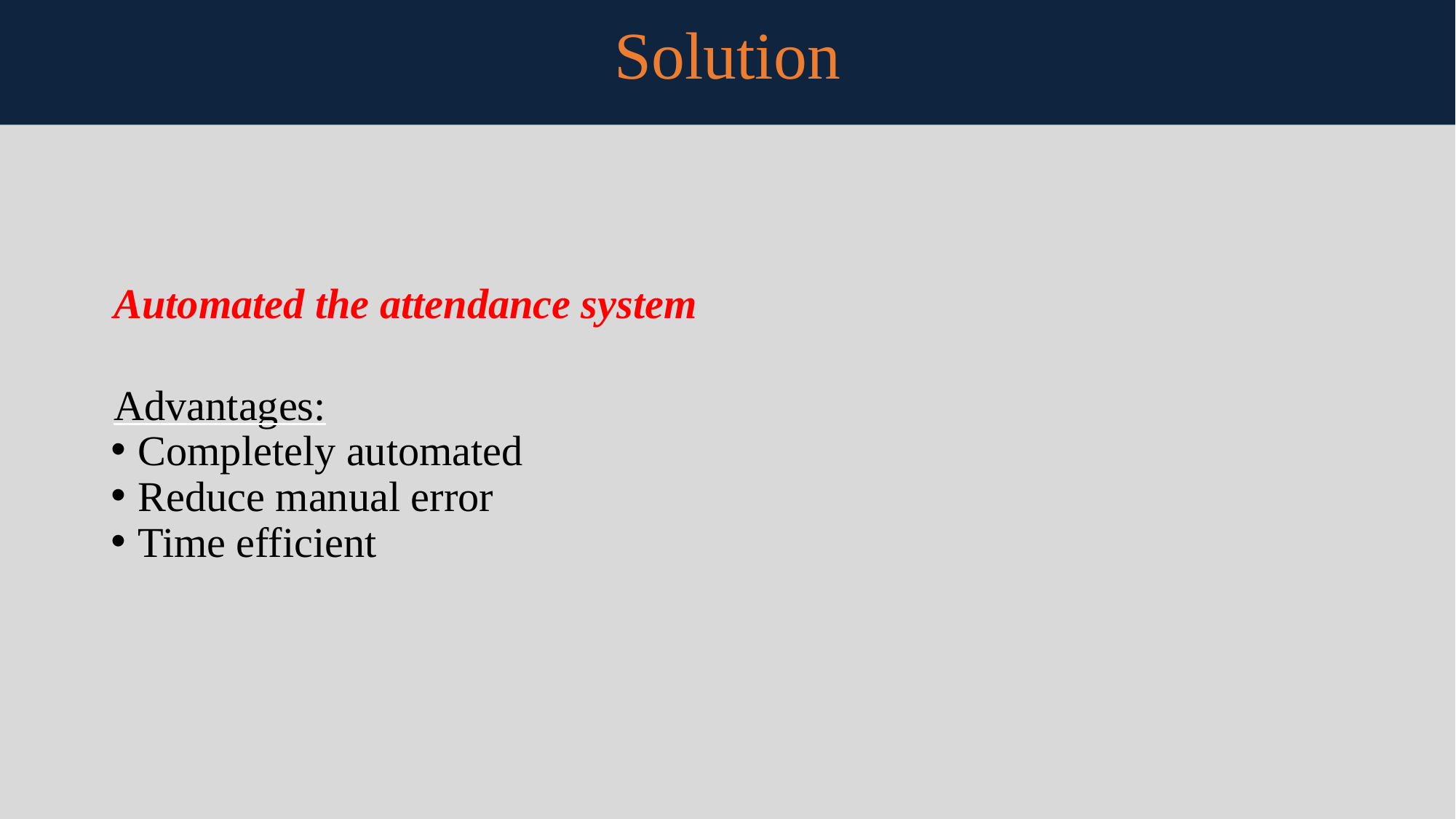

Solution

Automated the attendance system

Advantages:
Completely automated
Reduce manual error
Time efficient